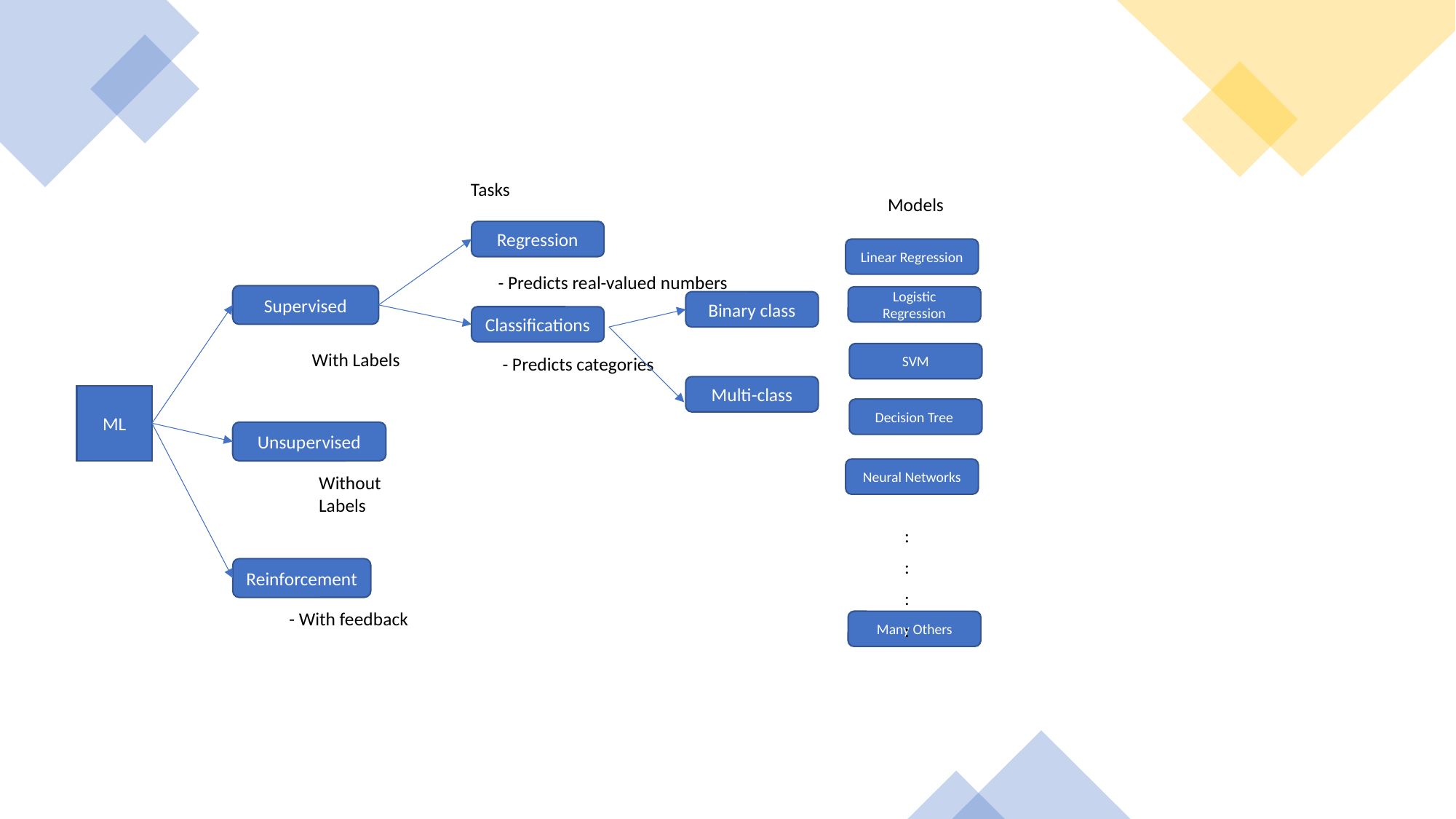

Tasks
Models
Regression
Linear Regression
- Predicts real-valued numbers
Supervised
Logistic Regression
Binary class
Classifications
With Labels
SVM
- Predicts categories
Multi-class
ML
Decision Tree
Unsupervised
Neural Networks
Without Labels
:
:
:
:

Reinforcement
- With feedback
Many Others